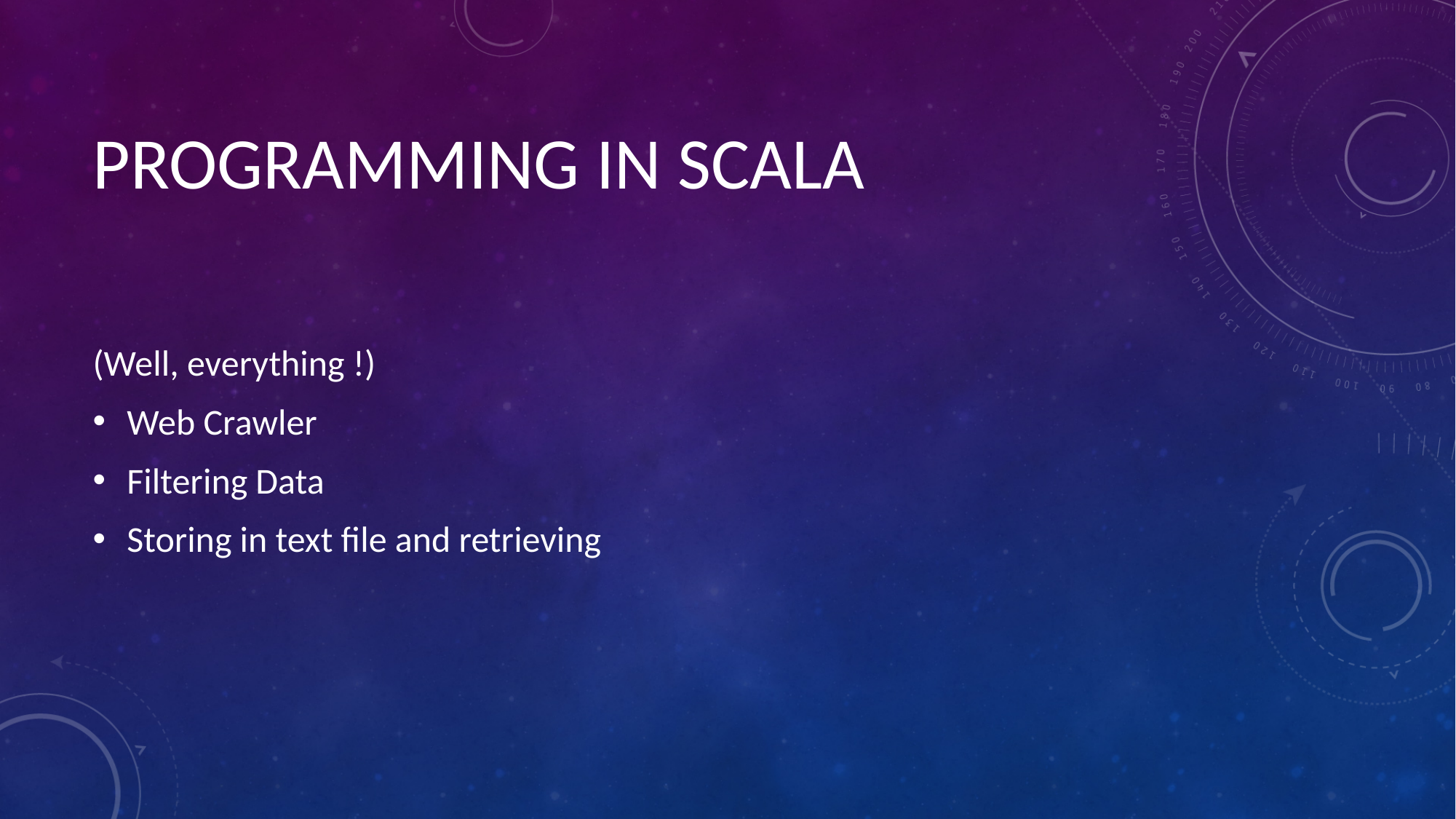

# Programming in scala
(Well, everything !)
Web Crawler
Filtering Data
Storing in text file and retrieving